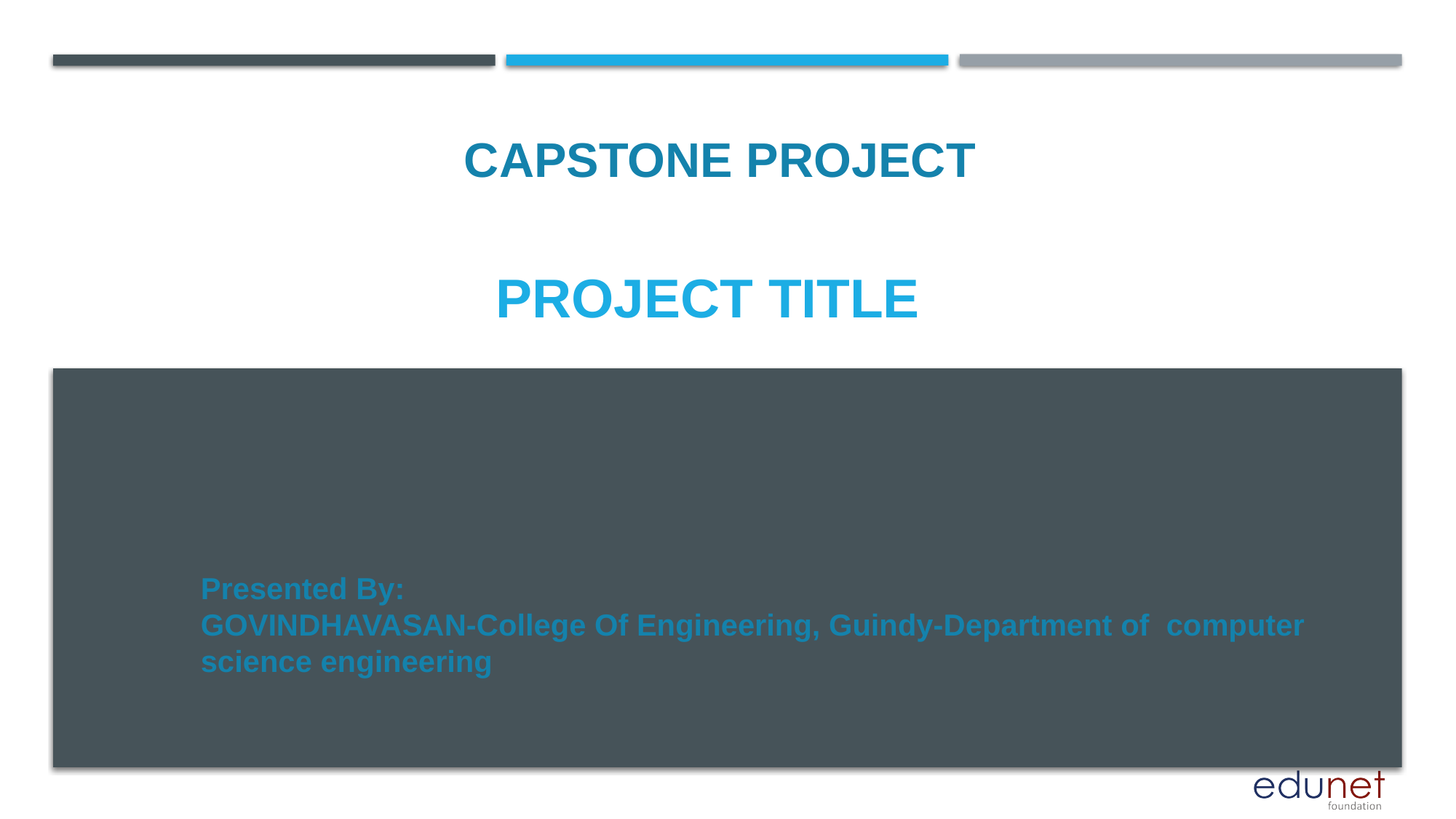

CAPSTONE PROJECT
# PROJECT TITLE
Presented By:
GOVINDHAVASAN-College Of Engineering, Guindy-Department of  computer science engineering